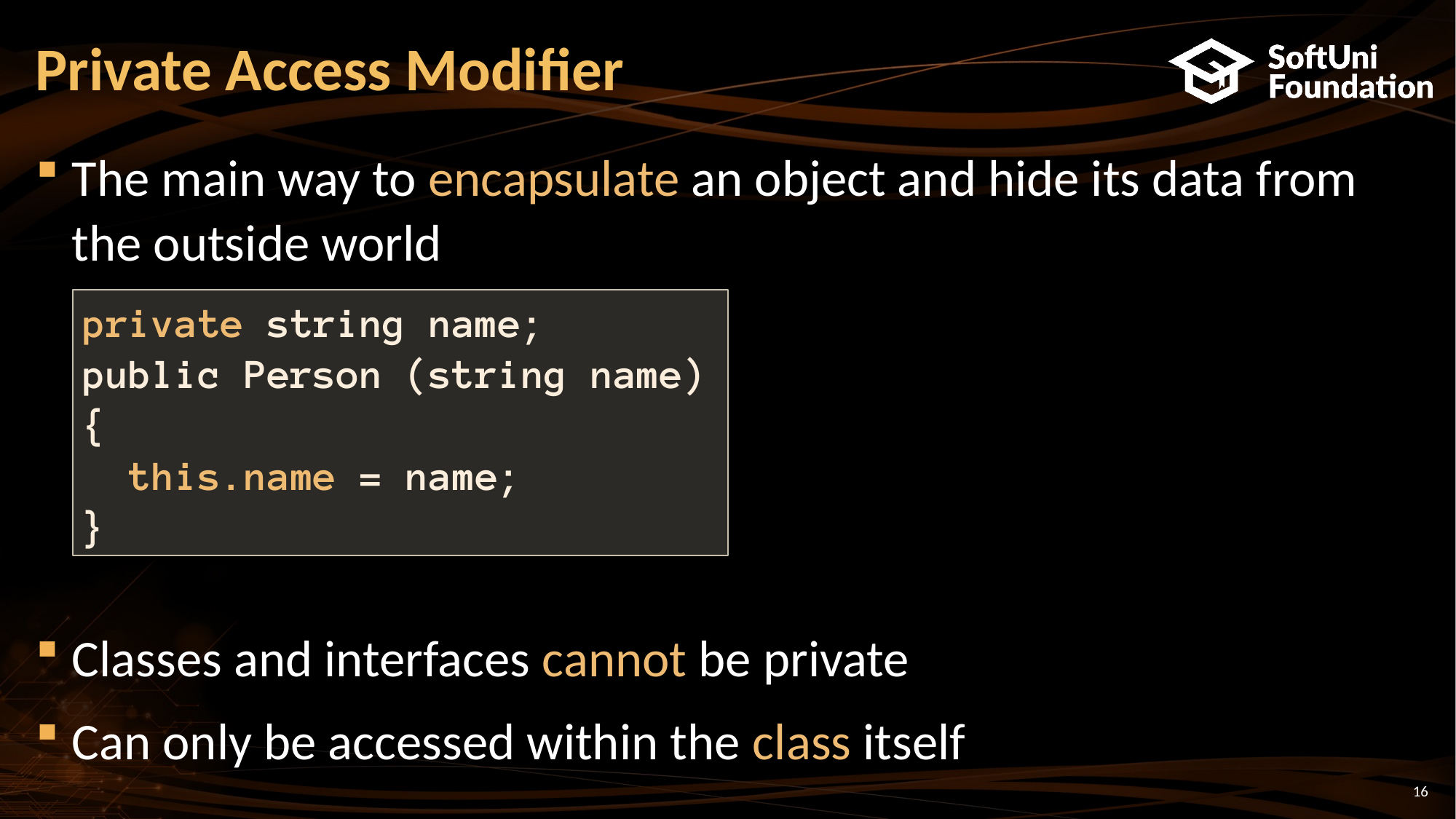

# Private Access Modifier
The main way to encapsulate an object and hide its data from the outside world

Classes and interfaces cannot be private
Can only be accessed within the class itself
private string name;
public Person (string name)
{
  this.name = name;
}
16